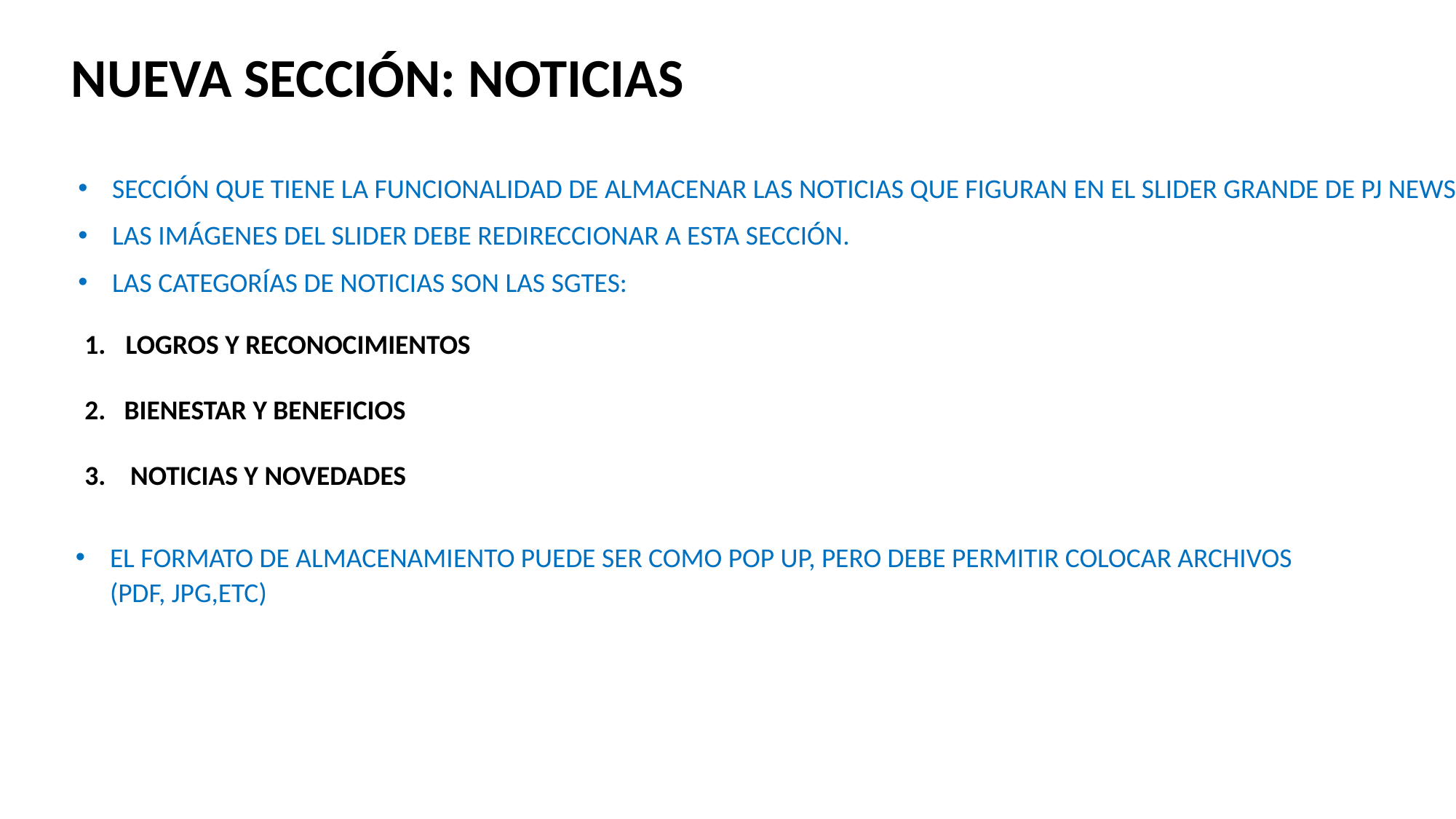

NUEVA SECCIÓN: NOTICIAS
SECCIÓN QUE TIENE LA FUNCIONALIDAD DE ALMACENAR LAS NOTICIAS QUE FIGURAN EN EL SLIDER GRANDE DE PJ NEWS.
LAS IMÁGENES DEL SLIDER DEBE REDIRECCIONAR A ESTA SECCIÓN.
LAS CATEGORÍAS DE NOTICIAS SON LAS SGTES:
LOGROS Y RECONOCIMIENTOS

2.   BIENESTAR Y BENEFICIOS

3.    NOTICIAS Y NOVEDADES
EL FORMATO DE ALMACENAMIENTO PUEDE SER COMO POP UP, PERO DEBE PERMITIR COLOCAR ARCHIVOS (PDF, JPG,ETC)